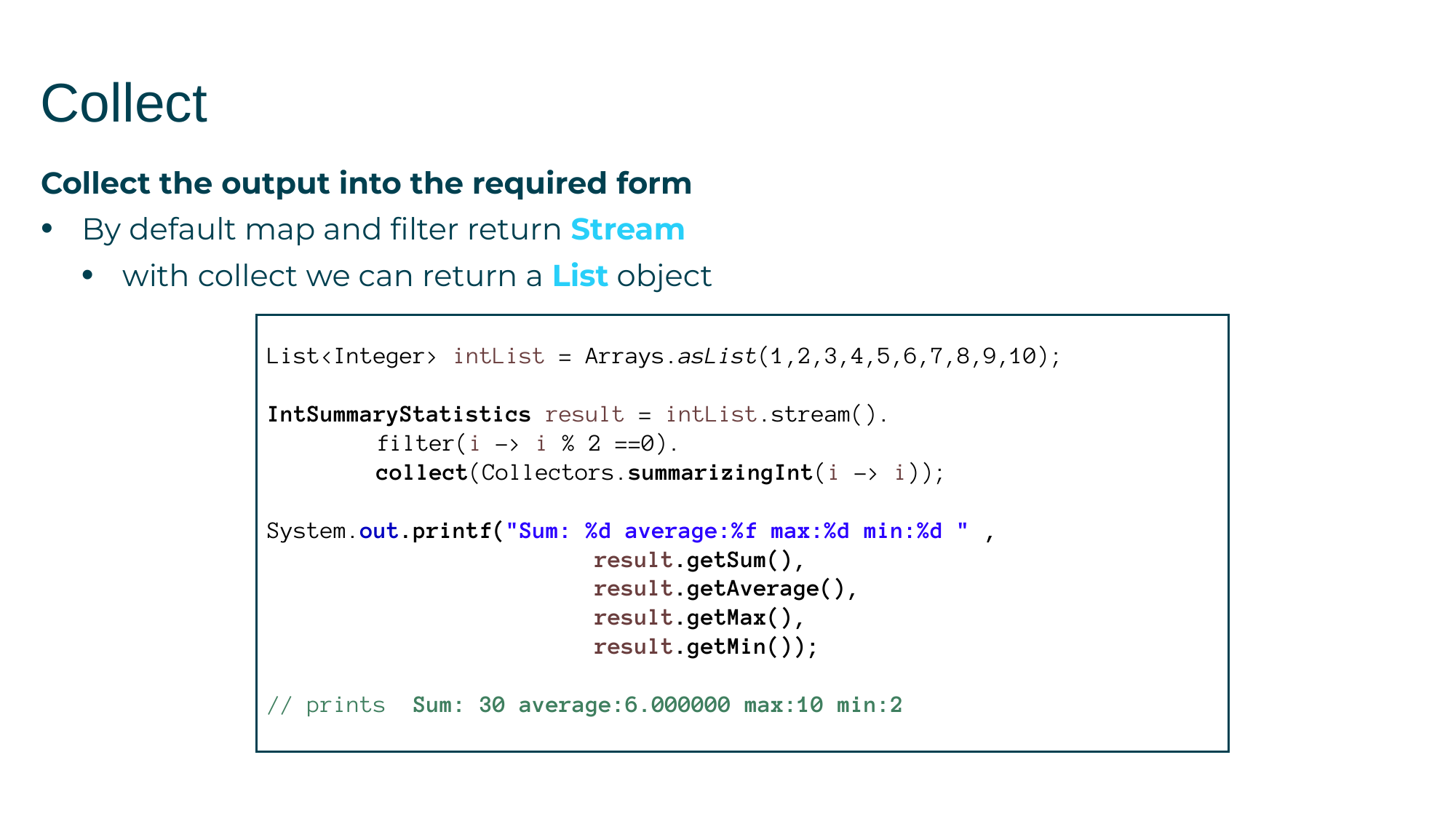

# Collect
Collect the output into the required form
By default map and filter return Stream
with collect we can return a List object

Obj
gk

List<Integer> intList = Arrays.asList(1,2,3,4,5,6,7,8,9,10);

IntSummaryStatistics result = intList.stream().
	filter(i -> i % 2 ==0).
	collect(Collectors.summarizingInt(i -> i));

System.out.printf("Sum: %d average:%f max:%d min:%d " ,
			result.getSum(), 						result.getAverage(),
			result.getMax(),
			result.getMin());

// prints  Sum: 30 average:6.000000 max:10 min:2